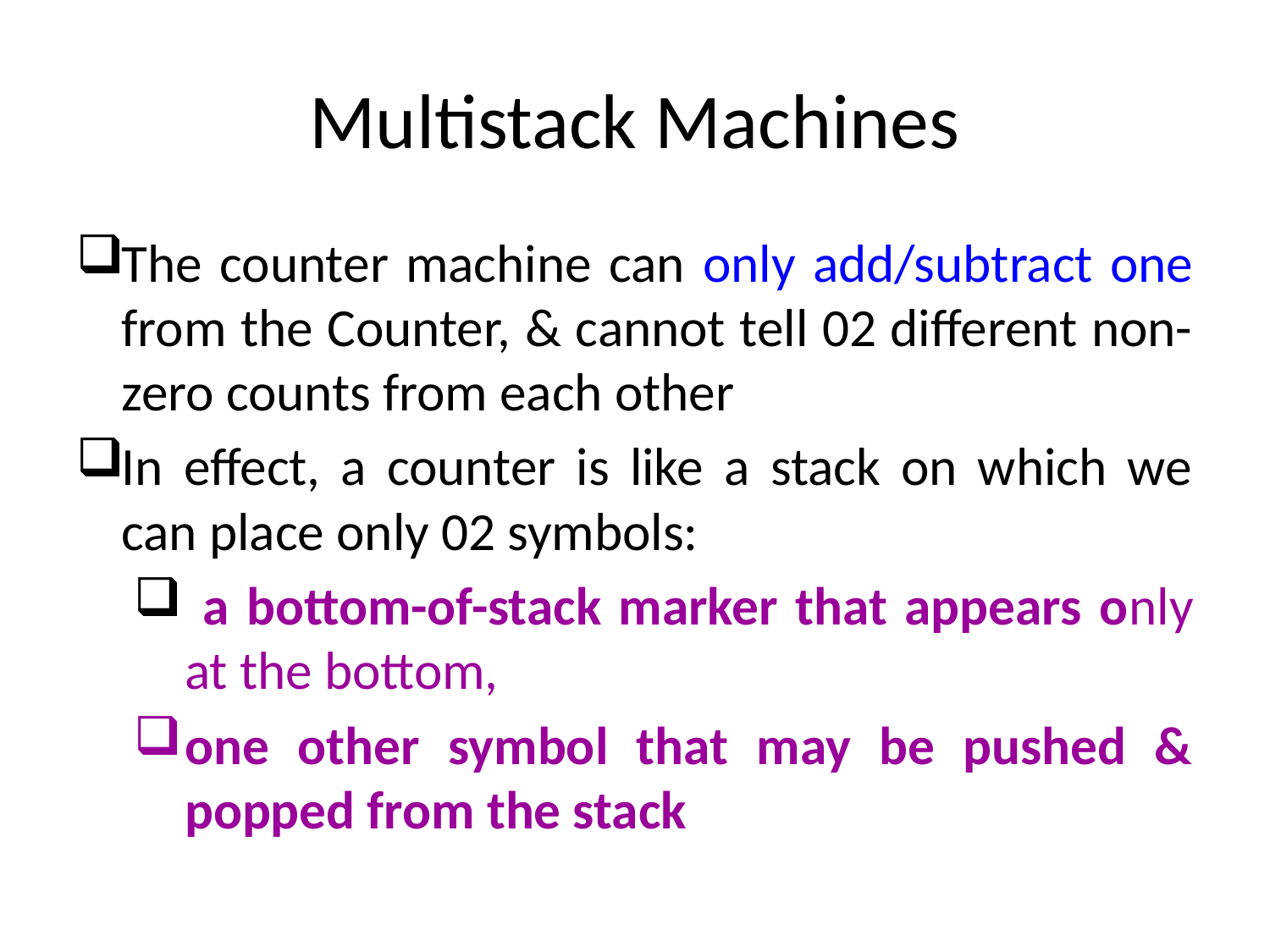

# Multistack Machines
The counter machine can only add/subtract one from the Counter, & cannot tell 02 different non-zero counts from each other
In effect, a counter is like a stack on which we can place only 02 symbols:
 a bottom-of-stack marker that appears only at the bottom,
one other symbol that may be pushed & popped from the stack